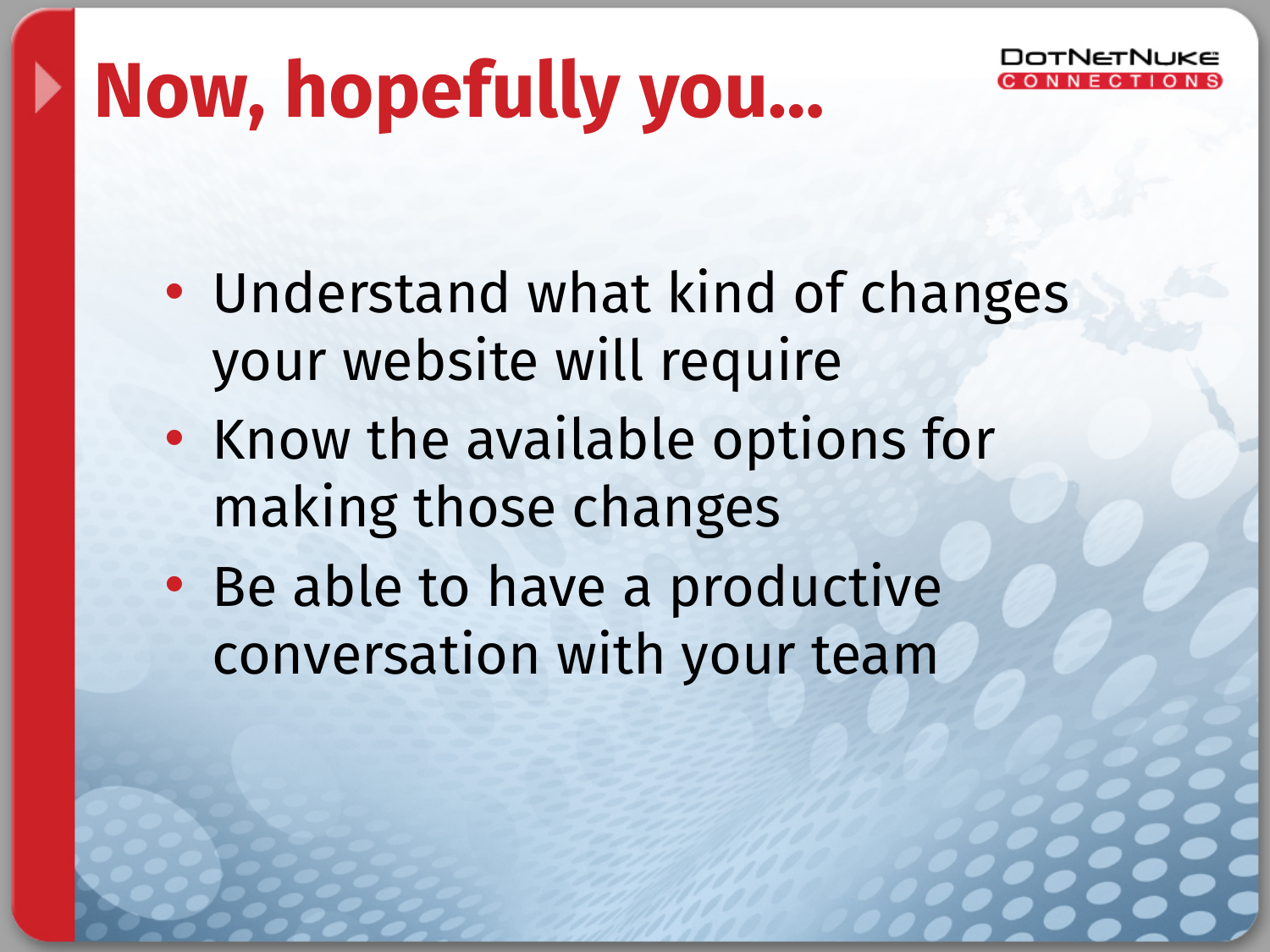

# Now, hopefully you…
Understand what kind of changes your website will require
Know the available options for making those changes
Be able to have a productive conversation with your team